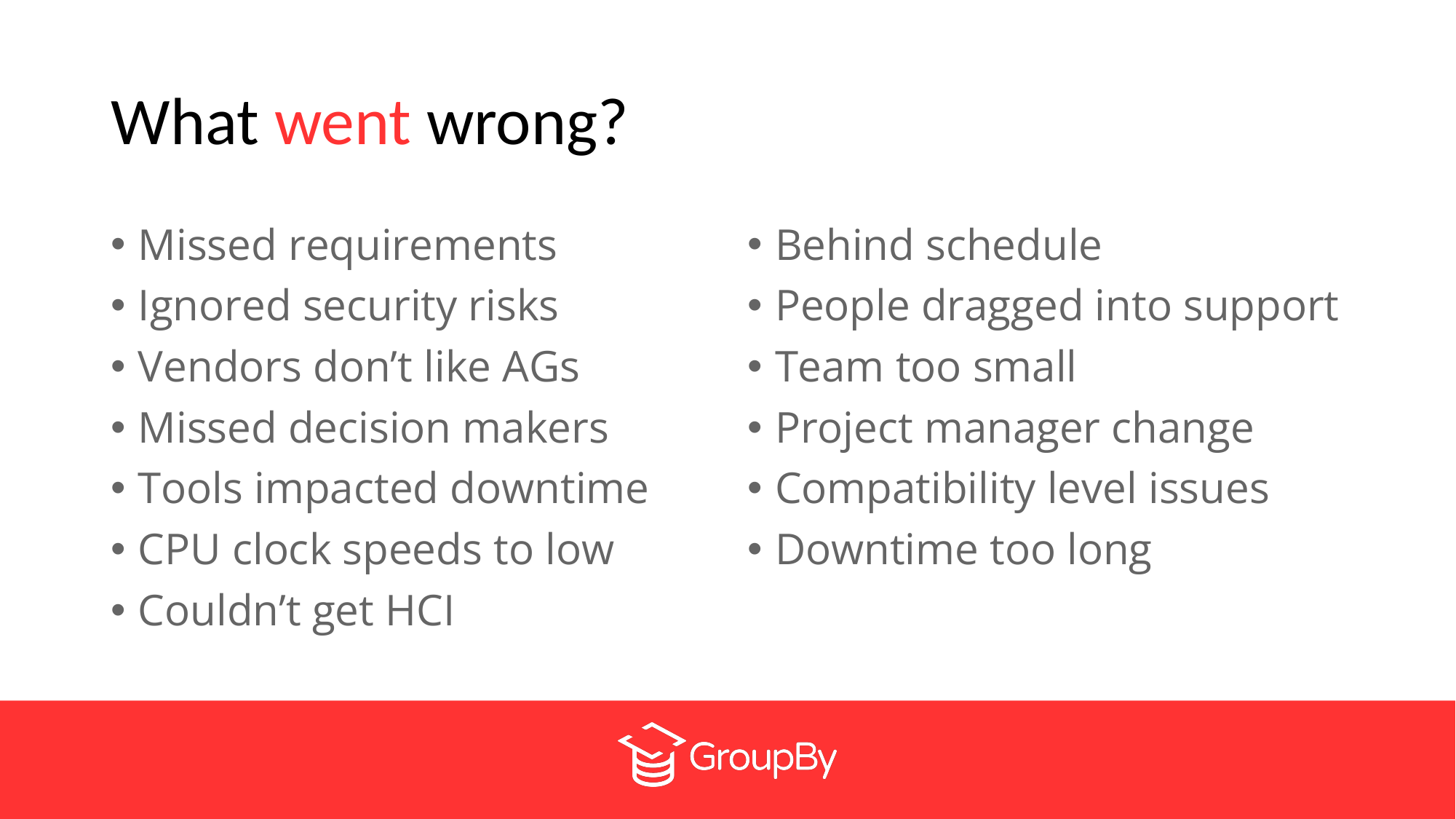

# What went wrong?
Missed requirements
Ignored security risks
Vendors don’t like AGs
Missed decision makers
Tools impacted downtime
CPU clock speeds to low
Couldn’t get HCI

Behind schedule
People dragged into support
Team too small
Project manager change
Compatibility level issues
Downtime too long